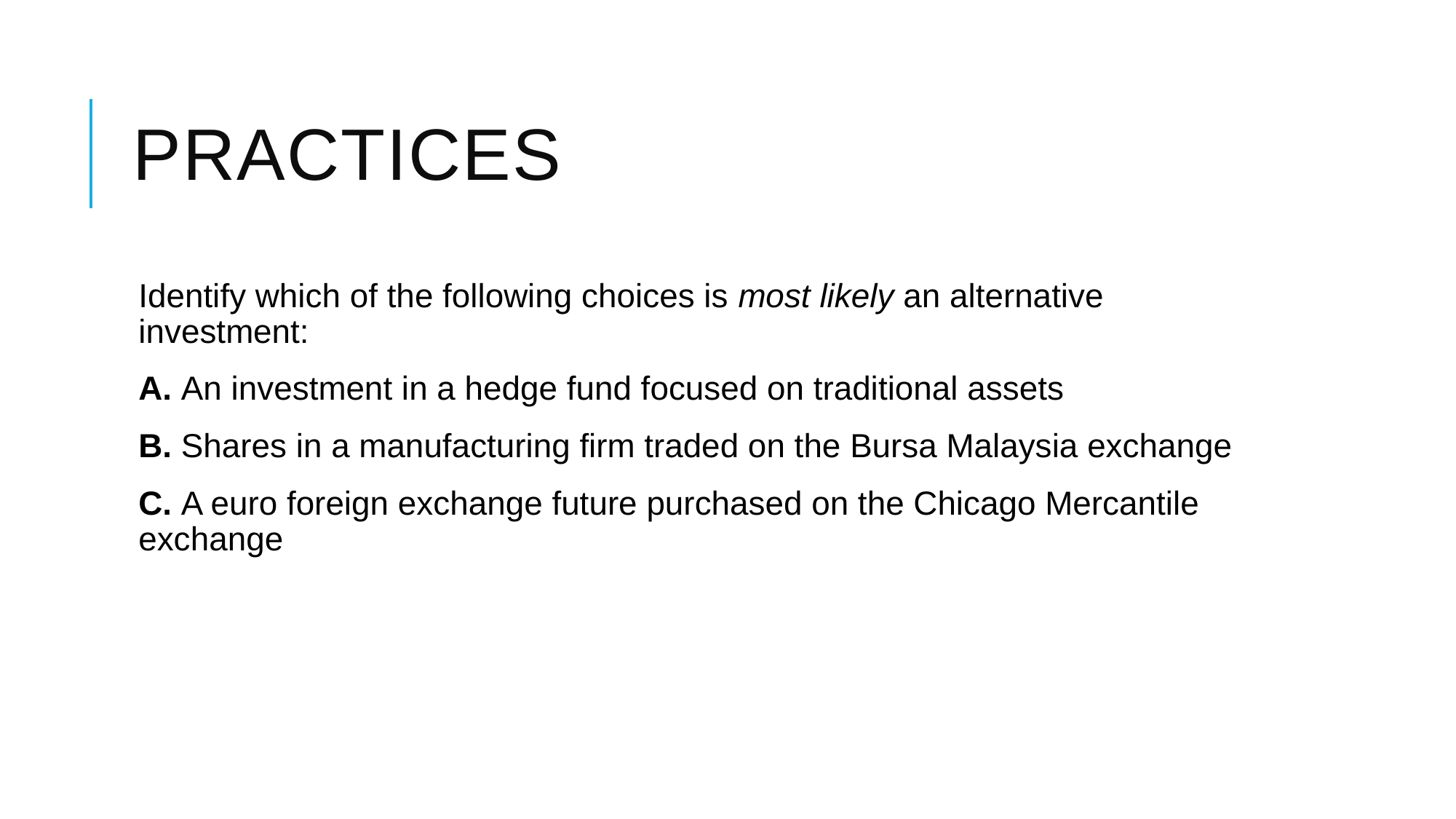

# practices
Identify which of the following choices is most likely an alternative investment:
A. An investment in a hedge fund focused on traditional assets
B. Shares in a manufacturing firm traded on the Bursa Malaysia exchange
C. A euro foreign exchange future purchased on the Chicago Mercantile exchange